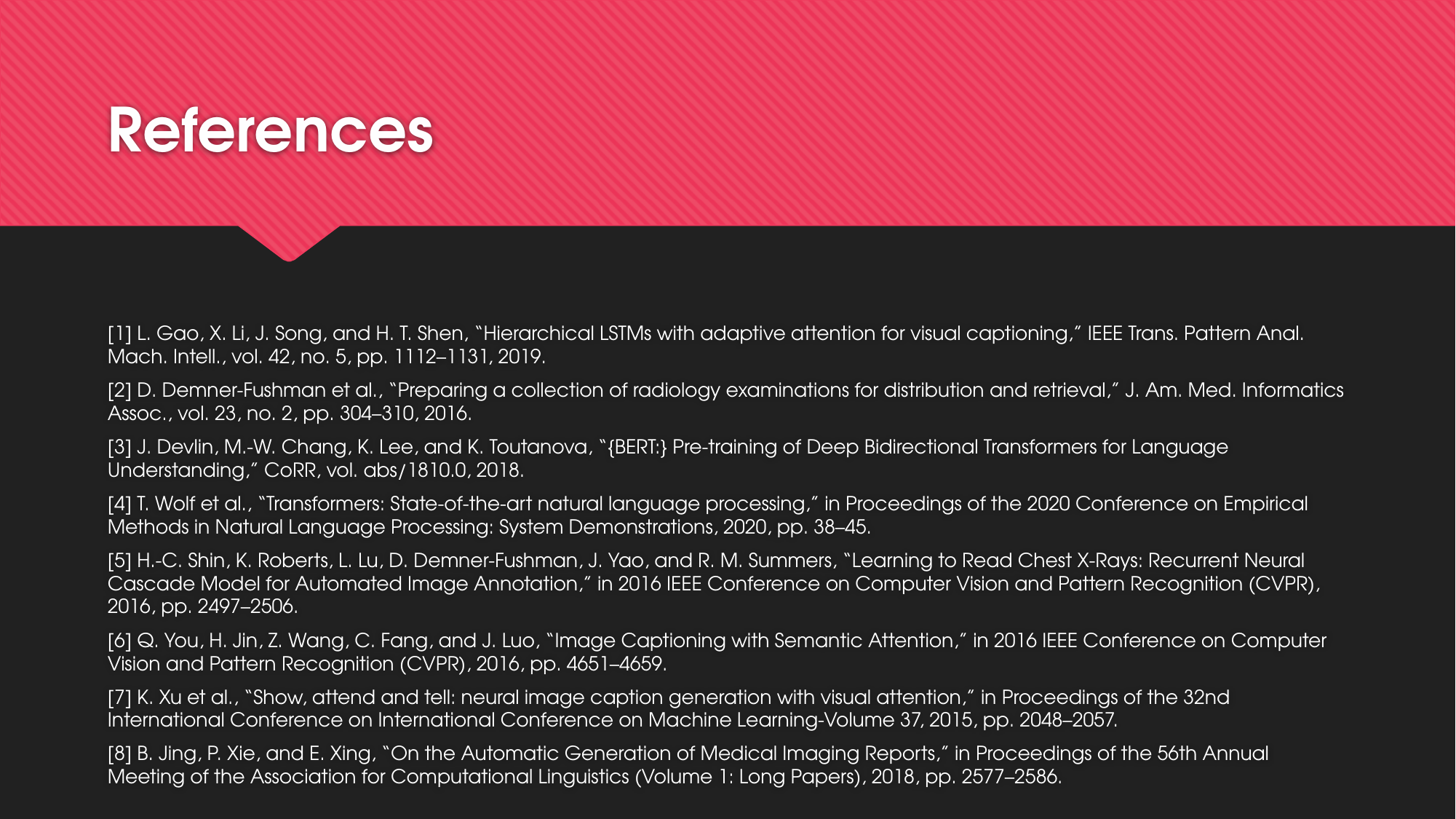

# References
[1] L. Gao, X. Li, J. Song, and H. T. Shen, “Hierarchical LSTMs with adaptive attention for visual captioning,” IEEE Trans. Pattern Anal. Mach. Intell., vol. 42, no. 5, pp. 1112–1131, 2019.
[2] D. Demner-Fushman et al., “Preparing a collection of radiology examinations for distribution and retrieval,” J. Am. Med. Informatics Assoc., vol. 23, no. 2, pp. 304–310, 2016.
[3] J. Devlin, M.-W. Chang, K. Lee, and K. Toutanova, “{BERT:} Pre-training of Deep Bidirectional Transformers for Language Understanding,” CoRR, vol. abs/1810.0, 2018.
[4] T. Wolf et al., “Transformers: State-of-the-art natural language processing,” in Proceedings of the 2020 Conference on Empirical Methods in Natural Language Processing: System Demonstrations, 2020, pp. 38–45.
[5] H.-C. Shin, K. Roberts, L. Lu, D. Demner-Fushman, J. Yao, and R. M. Summers, “Learning to Read Chest X-Rays: Recurrent Neural Cascade Model for Automated Image Annotation,” in 2016 IEEE Conference on Computer Vision and Pattern Recognition (CVPR), 2016, pp. 2497–2506.
[6] Q. You, H. Jin, Z. Wang, C. Fang, and J. Luo, “Image Captioning with Semantic Attention,” in 2016 IEEE Conference on Computer Vision and Pattern Recognition (CVPR), 2016, pp. 4651–4659.
[7] K. Xu et al., “Show, attend and tell: neural image caption generation with visual attention,” in Proceedings of the 32nd International Conference on International Conference on Machine Learning-Volume 37, 2015, pp. 2048–2057.
[8] B. Jing, P. Xie, and E. Xing, “On the Automatic Generation of Medical Imaging Reports,” in Proceedings of the 56th Annual Meeting of the Association for Computational Linguistics (Volume 1: Long Papers), 2018, pp. 2577–2586.